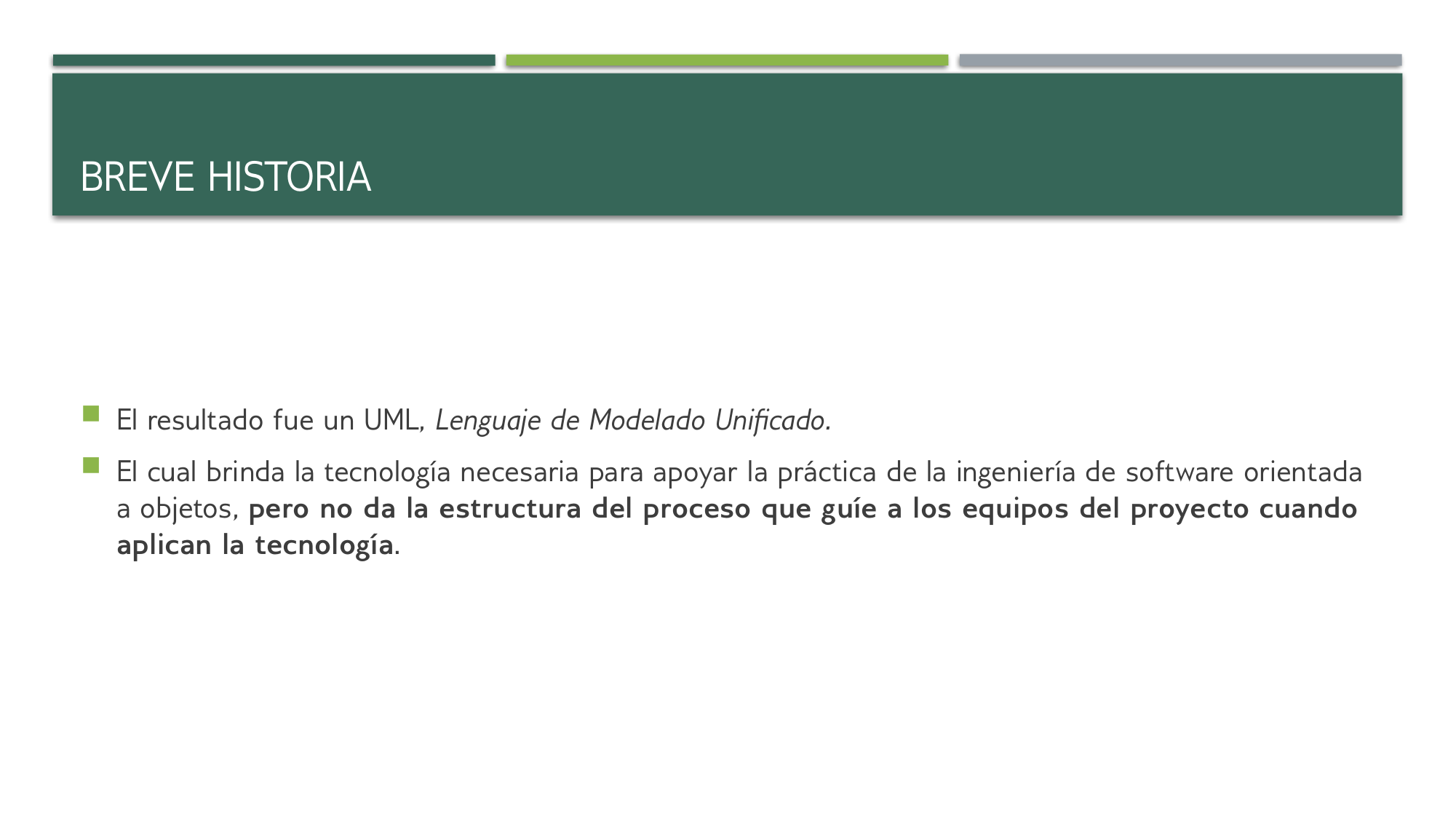

# Breve historia
El resultado fue un UML, Lenguaje de Modelado Unificado.
El cual brinda la tecnología necesaria para apoyar la práctica de la ingeniería de software orientada a objetos, pero no da la estructura del proceso que guíe a los equipos del proyecto cuando aplican la tecnología.